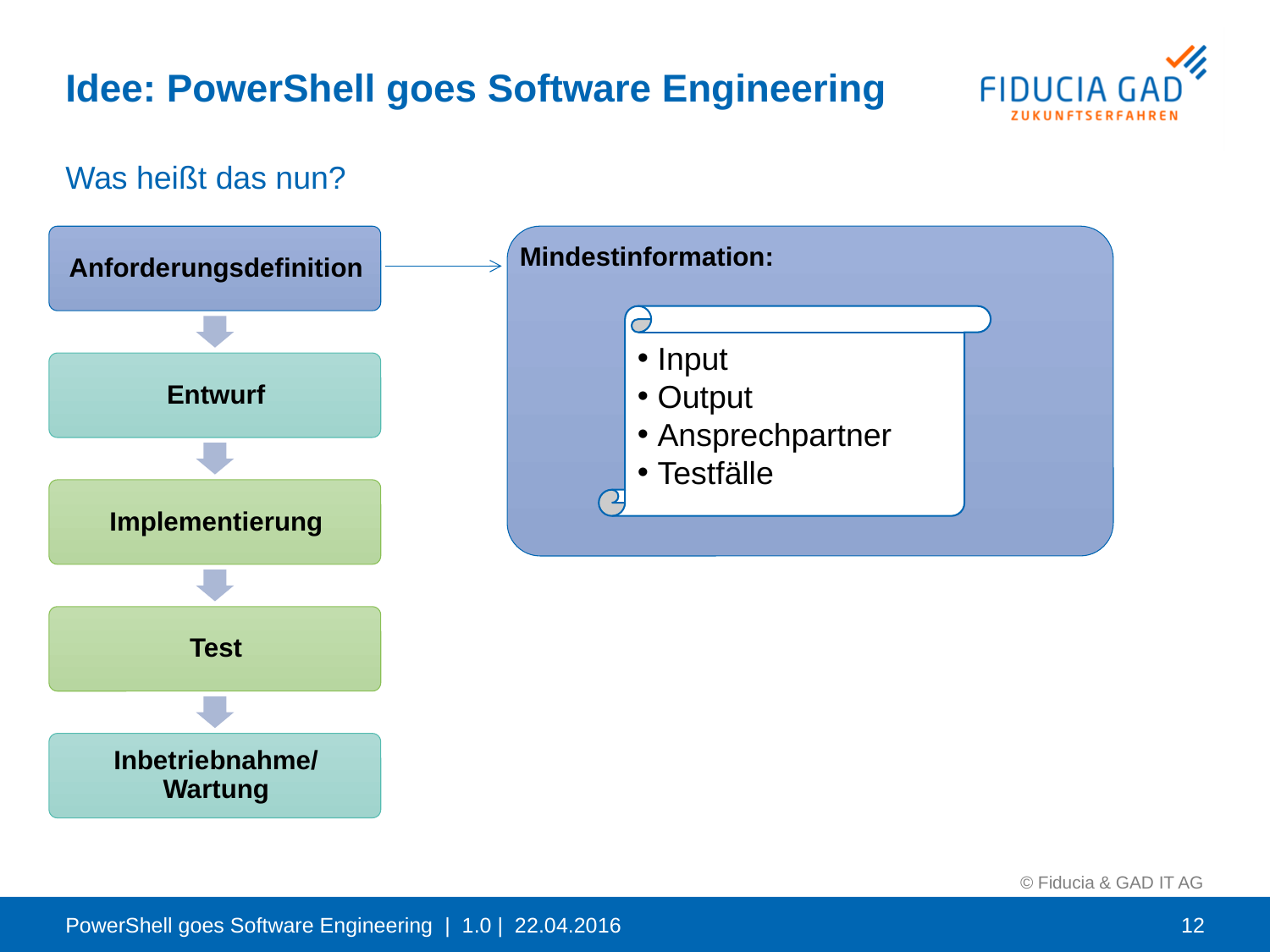

# Idee: PowerShell goes Software Engineering
Was heißt das nun?
Anforderungsdefinition

Entwurf

Implementierung

Test

Inbetriebnahme/Wartung

Mindestinformation:

 Input
 Output
 Ansprechpartner
 Testfälle

PowerShell goes Software Engineering  |  1.0 |  22.04.2016
12